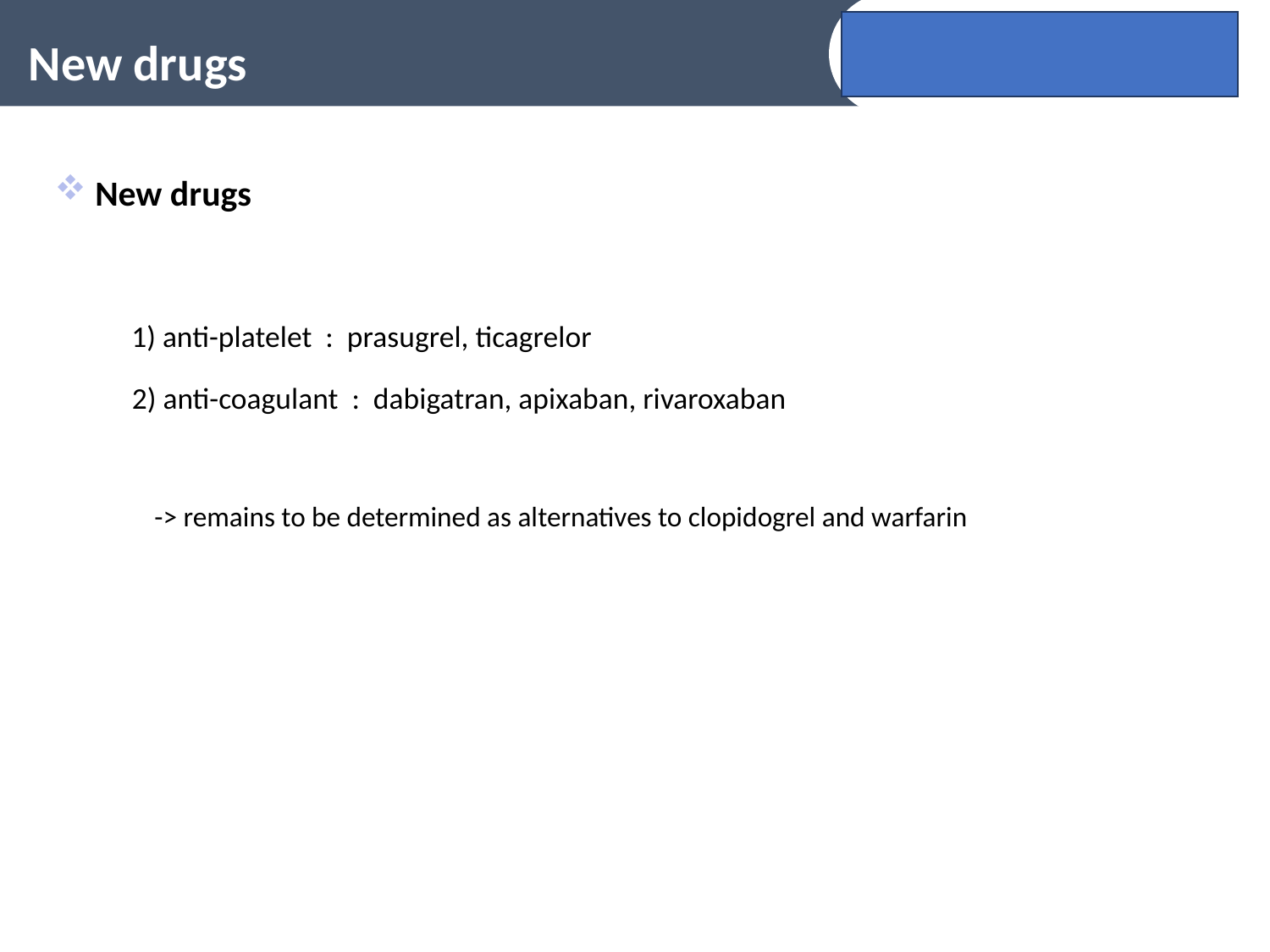

New drugs

 New drugs

      1) anti-platelet  :  prasugrel, ticagrelor
       2) anti-coagulant  :  dabigatran, apixaban, rivaroxaban

           -> remains to be determined as alternatives to clopidogrel and warfarin